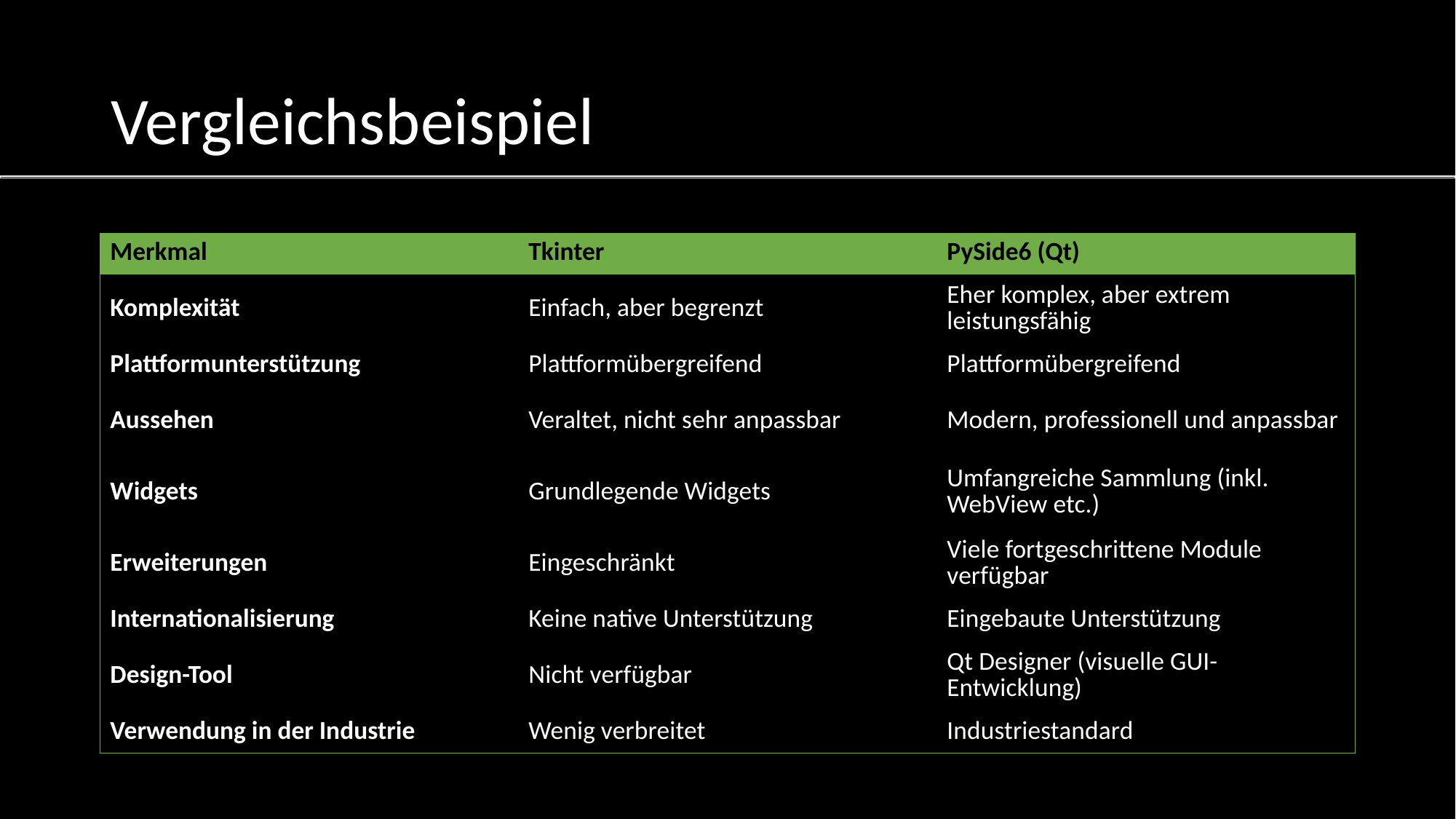

# Vergleichsbeispiel

| Merkmal | Tkinter | PySide6 (Qt) |
| --- | --- | --- |
| Komplexität | Einfach, aber begrenzt | Eher komplex, aber extrem leistungsfähig |
| Plattformunterstützung | Plattformübergreifend | Plattformübergreifend |
| Aussehen | Veraltet, nicht sehr anpassbar | Modern, professionell und anpassbar |
| Widgets | Grundlegende Widgets | Umfangreiche Sammlung (inkl. WebView etc.) |
| Erweiterungen | Eingeschränkt | Viele fortgeschrittene Module verfügbar |
| Internationalisierung | Keine native Unterstützung | Eingebaute Unterstützung |
| Design-Tool | Nicht verfügbar | Qt Designer (visuelle GUI-Entwicklung) |
| Verwendung in der Industrie | Wenig verbreitet | Industriestandard |